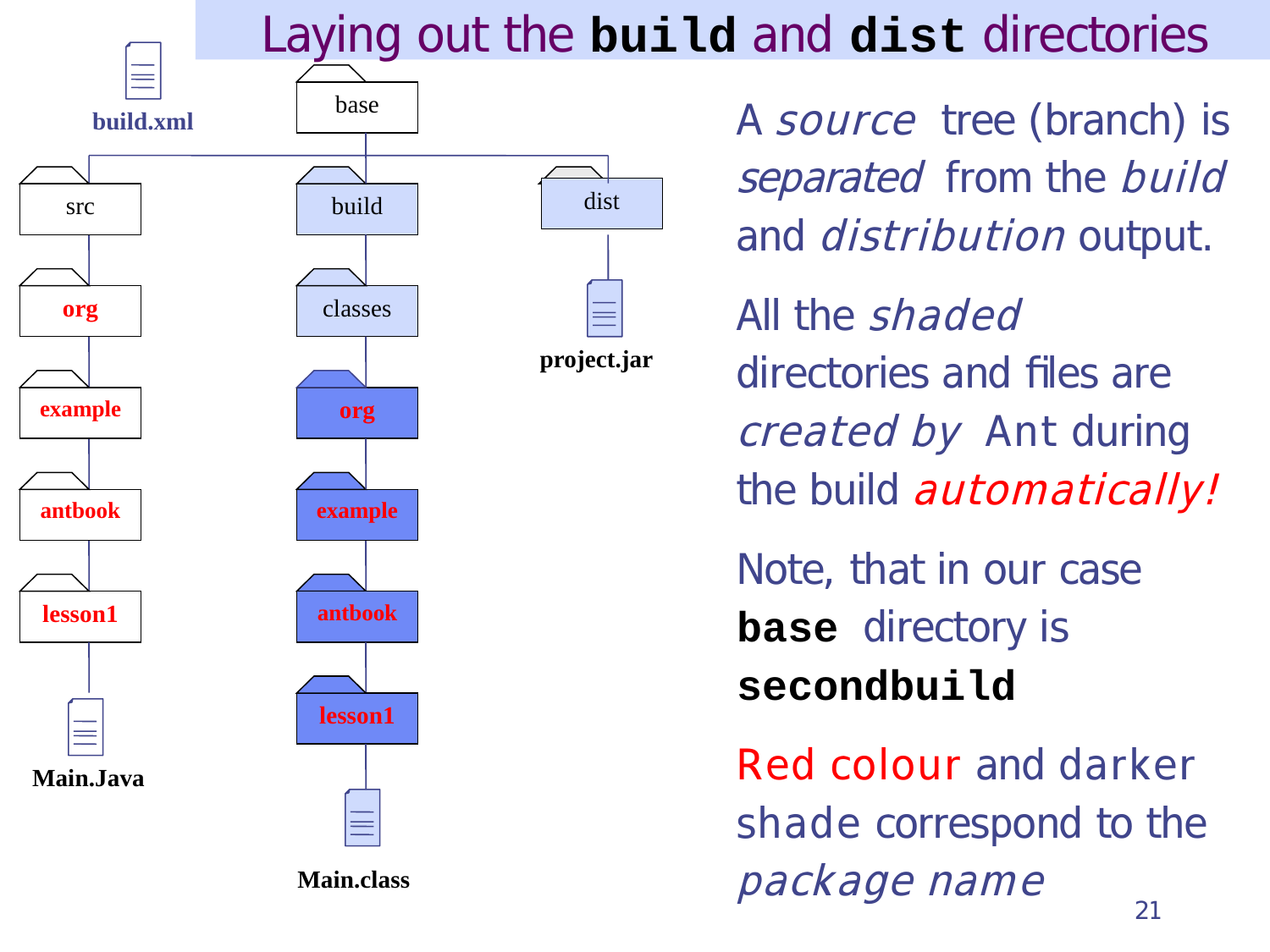

Laying out the build and dist directories

build.xml

build
dist
src

org

classes

project.jar

example

org

antbook

example

lesson1

antbook

lesson1

Main.Java

Main.class

base

A source  tree (branch) is separated  from the build and distribution output.
All the shaded  directories and files are created by  Ant during the build automatically!
Note, that in our case base directory is  secondbuild
Red colour and darker shade correspond to the package name
21